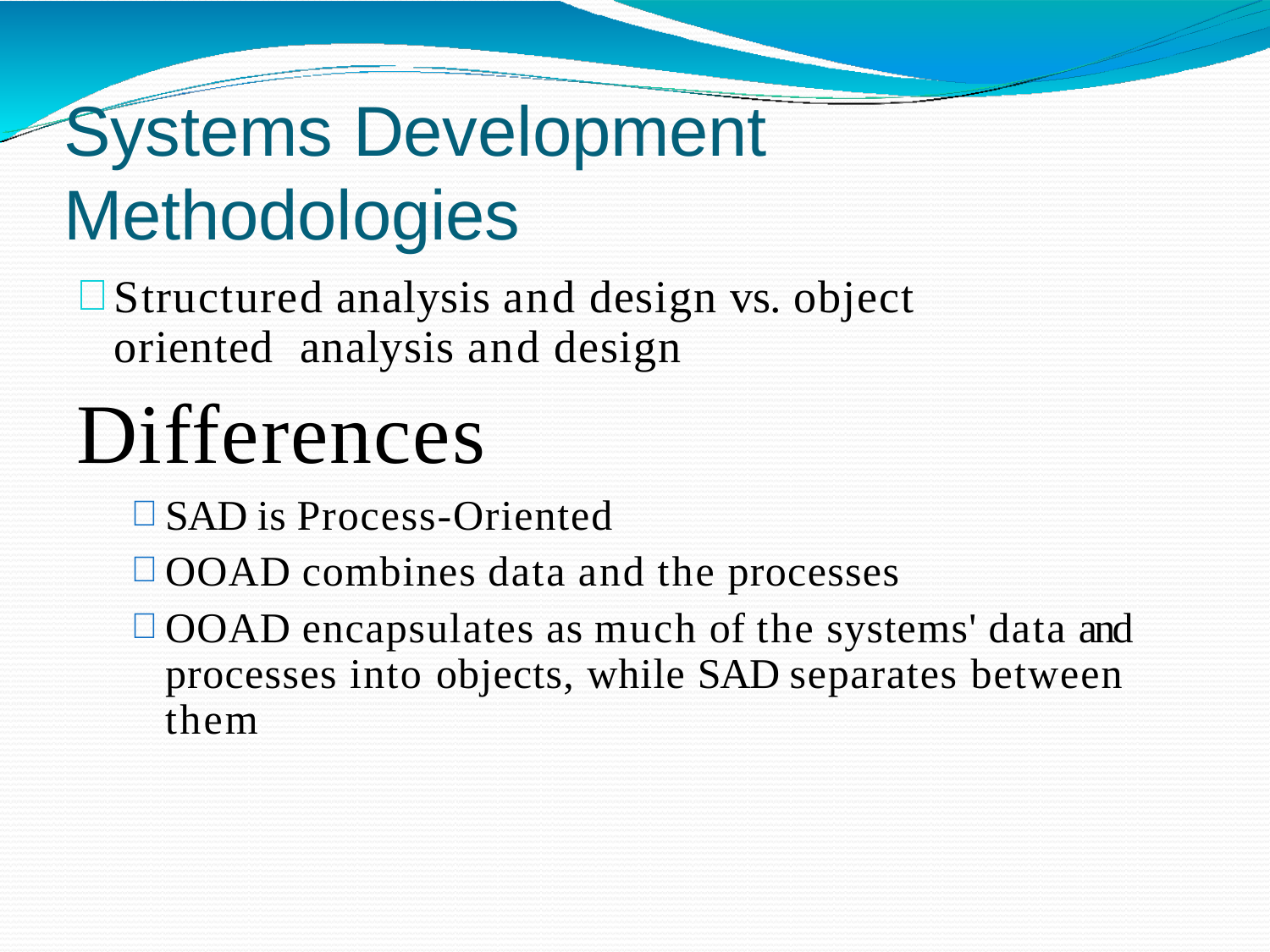

# Systems Development  Methodologies
Structured analysis and design vs. object oriented  analysis and design
Differences
SAD is Process-Oriented
OOAD combines data and the processes
OOAD encapsulates as much of the systems' data and  processes into objects, while SAD separates between  them